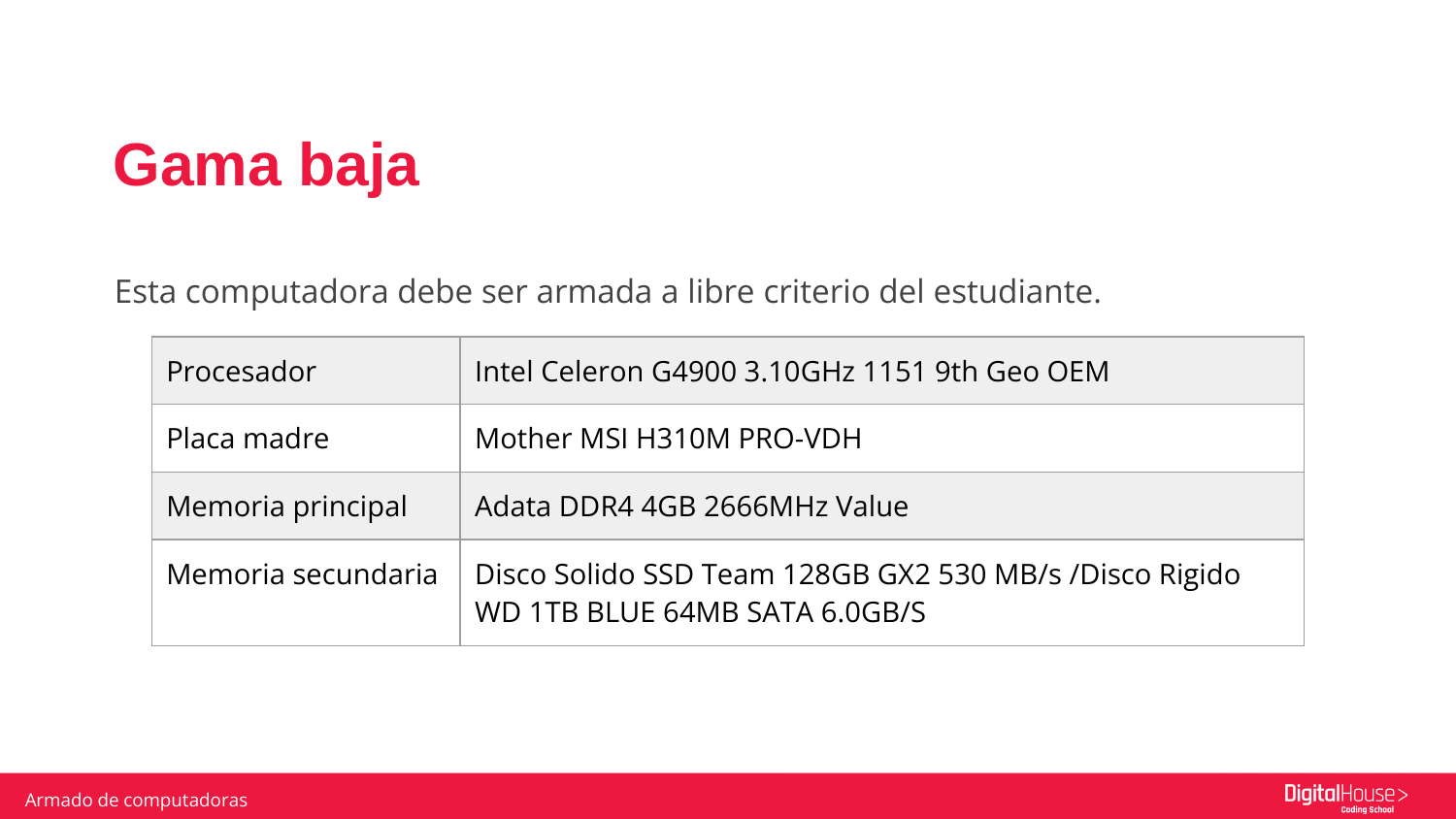

Gama baja
Esta computadora debe ser armada a libre criterio del estudiante.

| Procesador | Intel Celeron G4900 3.10GHz 1151 9th Geo OEM |
| --- | --- |
| Placa madre | Mother MSI H310M PRO-VDH |
| Memoria principal | Adata DDR4 4GB 2666MHz Value |
| Memoria secundaria | Disco Solido SSD Team 128GB GX2 530 MB/s /Disco Rigido WD 1TB BLUE 64MB SATA 6.0GB/S |